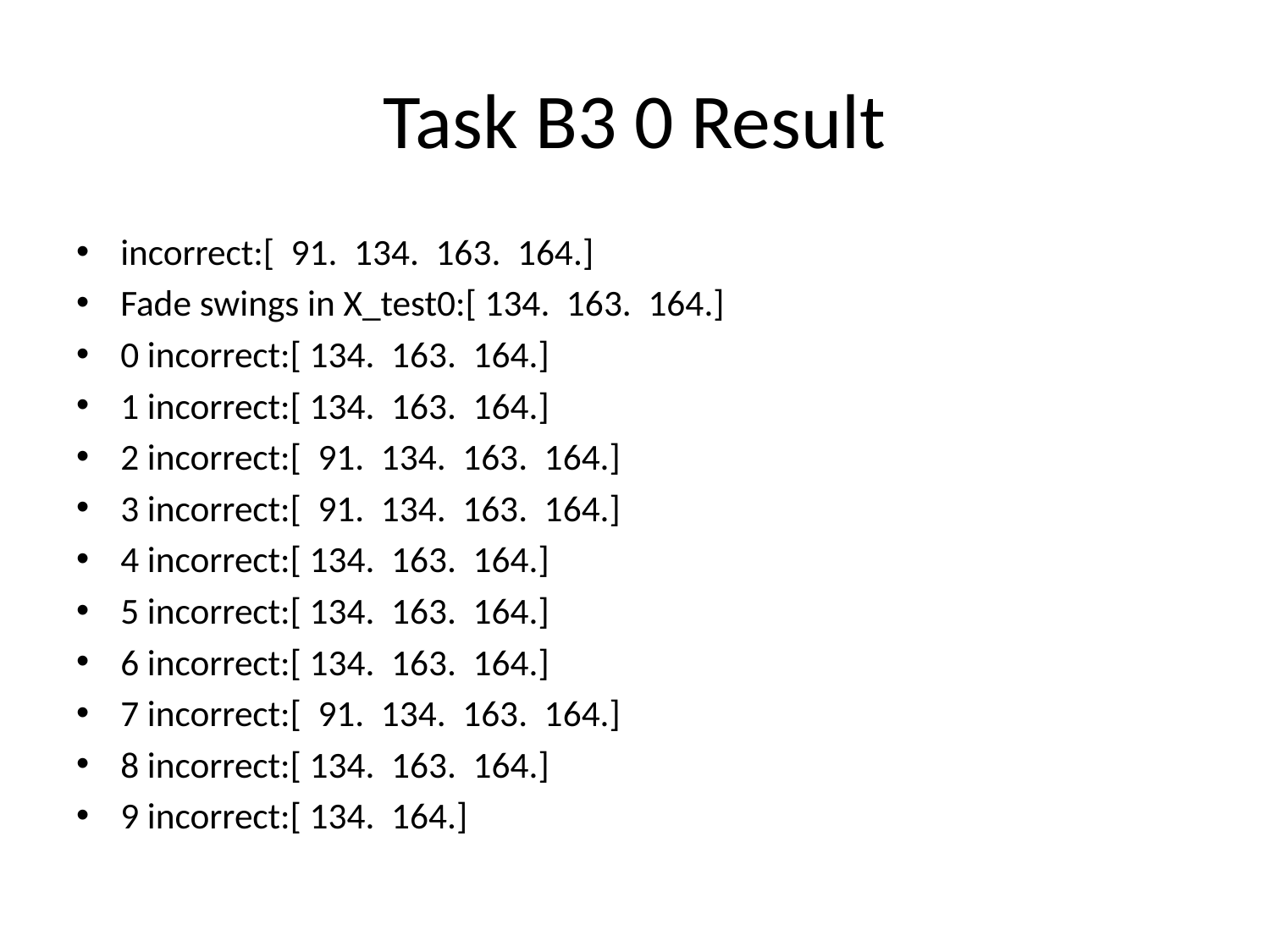

# Task B3 0 Result
incorrect:[  91.  134.  163.  164.]
Fade swings in X_test0:[ 134.  163.  164.]
0 incorrect:[ 134.  163.  164.]
1 incorrect:[ 134.  163.  164.]
2 incorrect:[  91.  134.  163.  164.]
3 incorrect:[  91.  134.  163.  164.]
4 incorrect:[ 134.  163.  164.]
5 incorrect:[ 134.  163.  164.]
6 incorrect:[ 134.  163.  164.]
7 incorrect:[  91.  134.  163.  164.]
8 incorrect:[ 134.  163.  164.]
9 incorrect:[ 134.  164.]